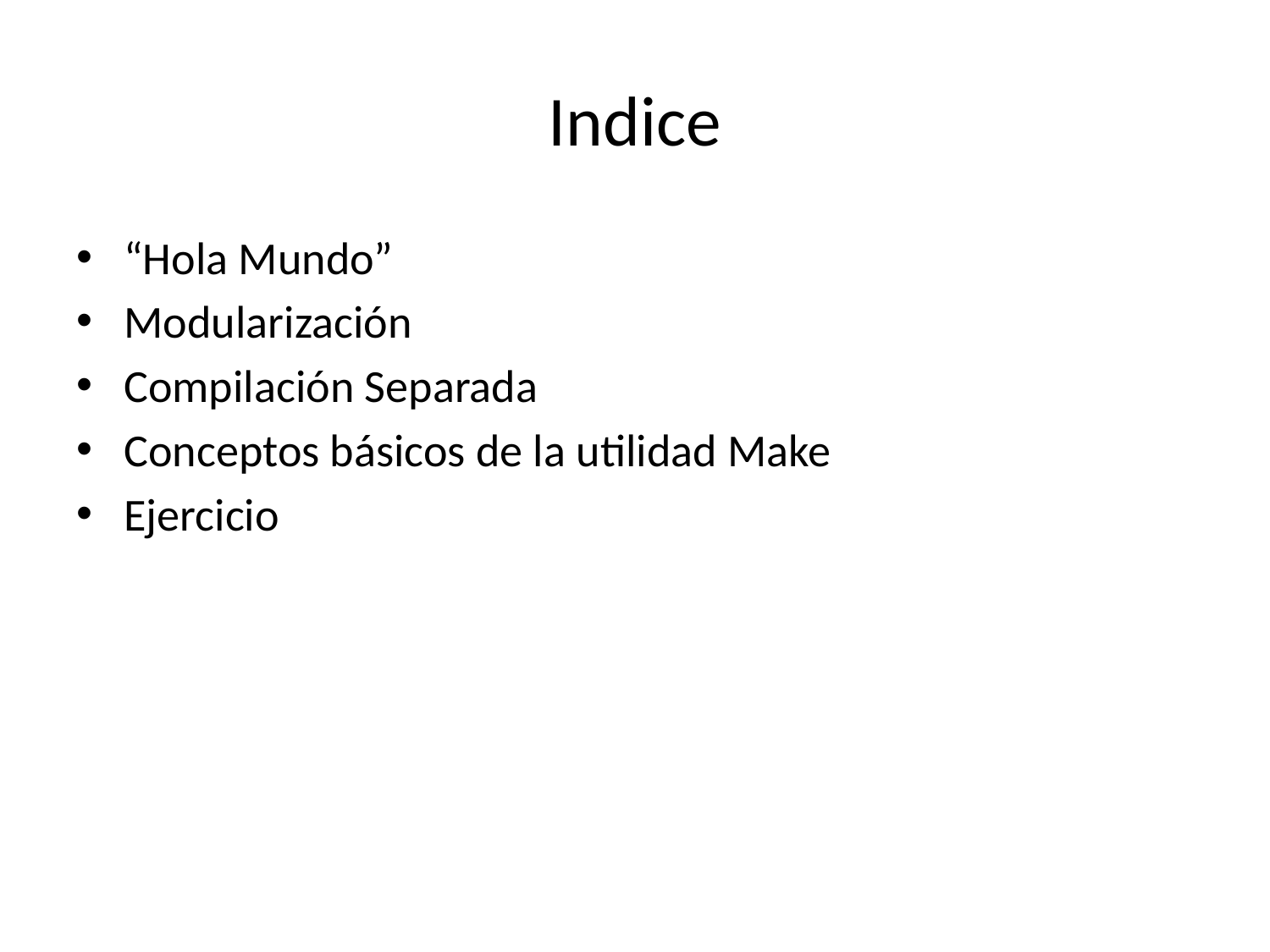

# Indice
“Hola Mundo”
Modularización
Compilación Separada
Conceptos básicos de la utilidad Make
Ejercicio